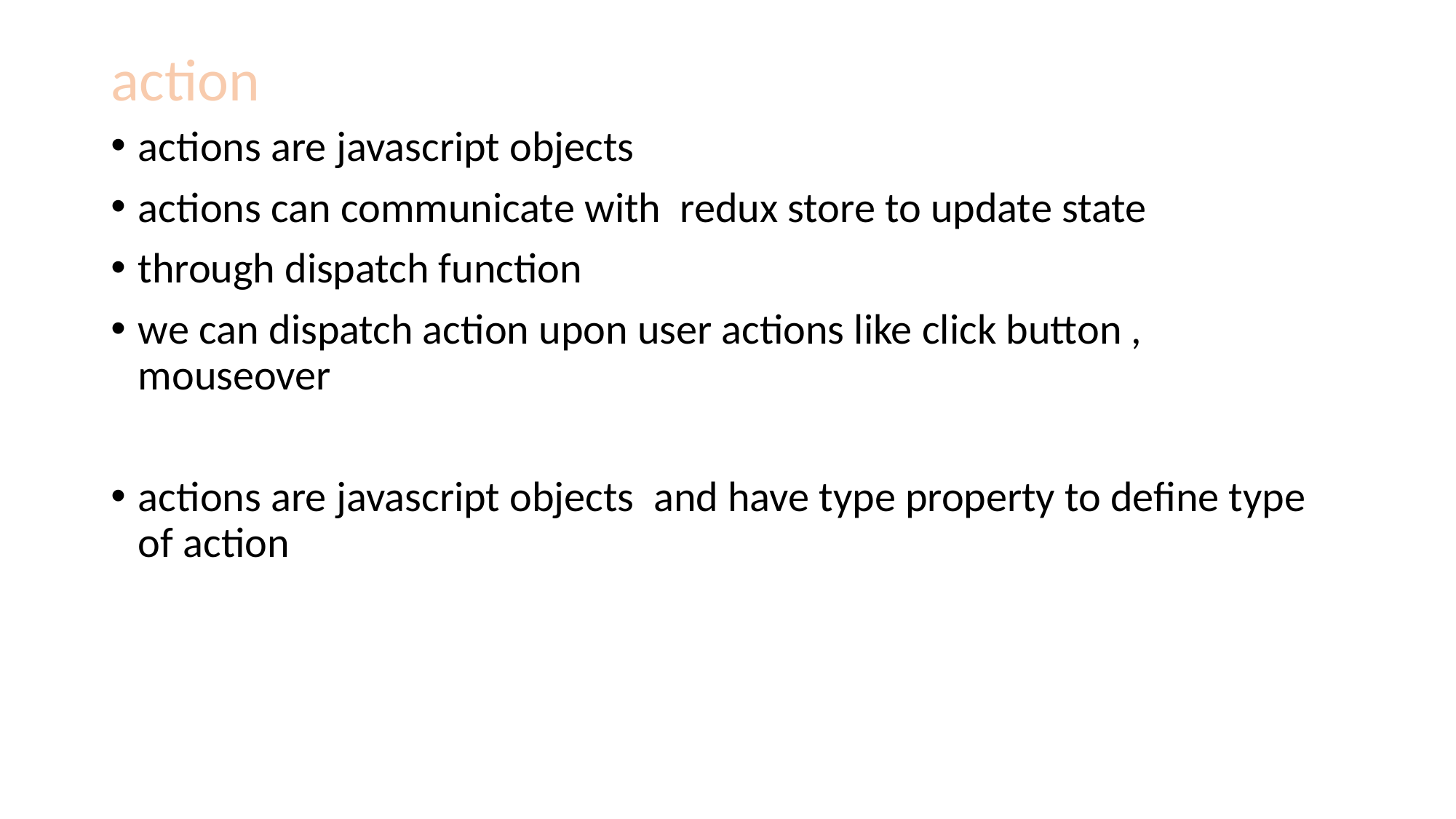

# action
actions are javascript objects
actions can communicate with  redux store to update state
through dispatch function
we can dispatch action upon user actions like click button , mouseover

actions are javascript objects  and have type property to define type of action